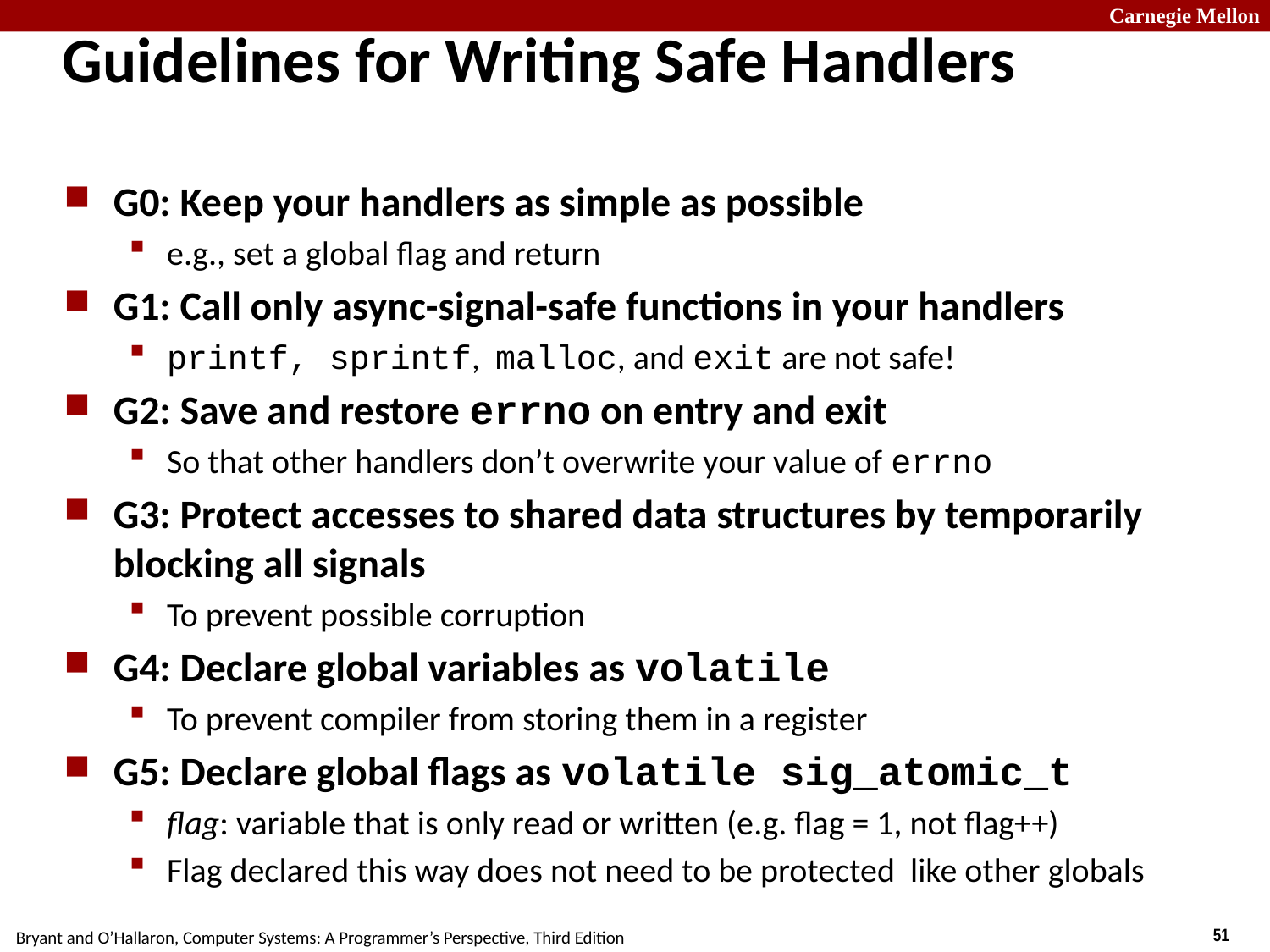

# Guidelines for Writing Safe Handlers
G0: Keep your handlers as simple as possible
e.g., set a global flag and return
G1: Call only async-signal-safe functions in your handlers
printf, sprintf,  malloc, and exit are not safe!
G2: Save and restore errno on entry and exit
So that other handlers don’t overwrite your value of errno
G3: Protect accesses to shared data structures by temporarily blocking all signals
To prevent possible corruption
G4: Declare global variables as volatile
To prevent compiler from storing them in a register
G5: Declare global flags as volatile sig_atomic_t
flag: variable that is only read or written (e.g. flag = 1, not flag++)
Flag declared this way does not need to be protected  like other globals